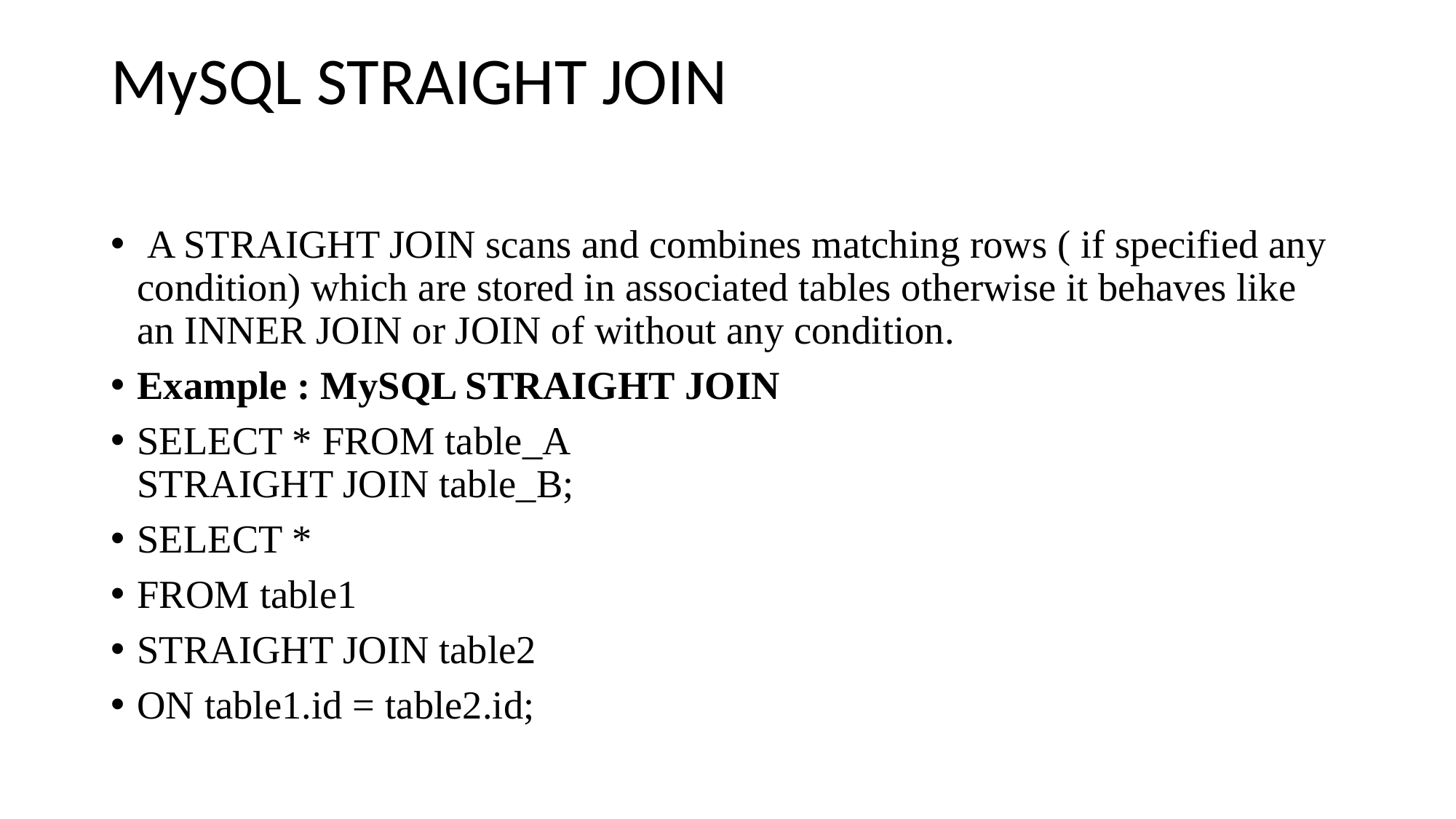

# MySQL STRAIGHT JOIN
 A STRAIGHT JOIN scans and combines matching rows ( if specified any condition) which are stored in associated tables otherwise it behaves like an INNER JOIN or JOIN of without any condition.
Example : MySQL STRAIGHT JOIN
SELECT * FROM table_A
STRAIGHT JOIN table_B;
SELECT *
FROM table1
STRAIGHT JOIN table2
ON table1.id = table2.id;